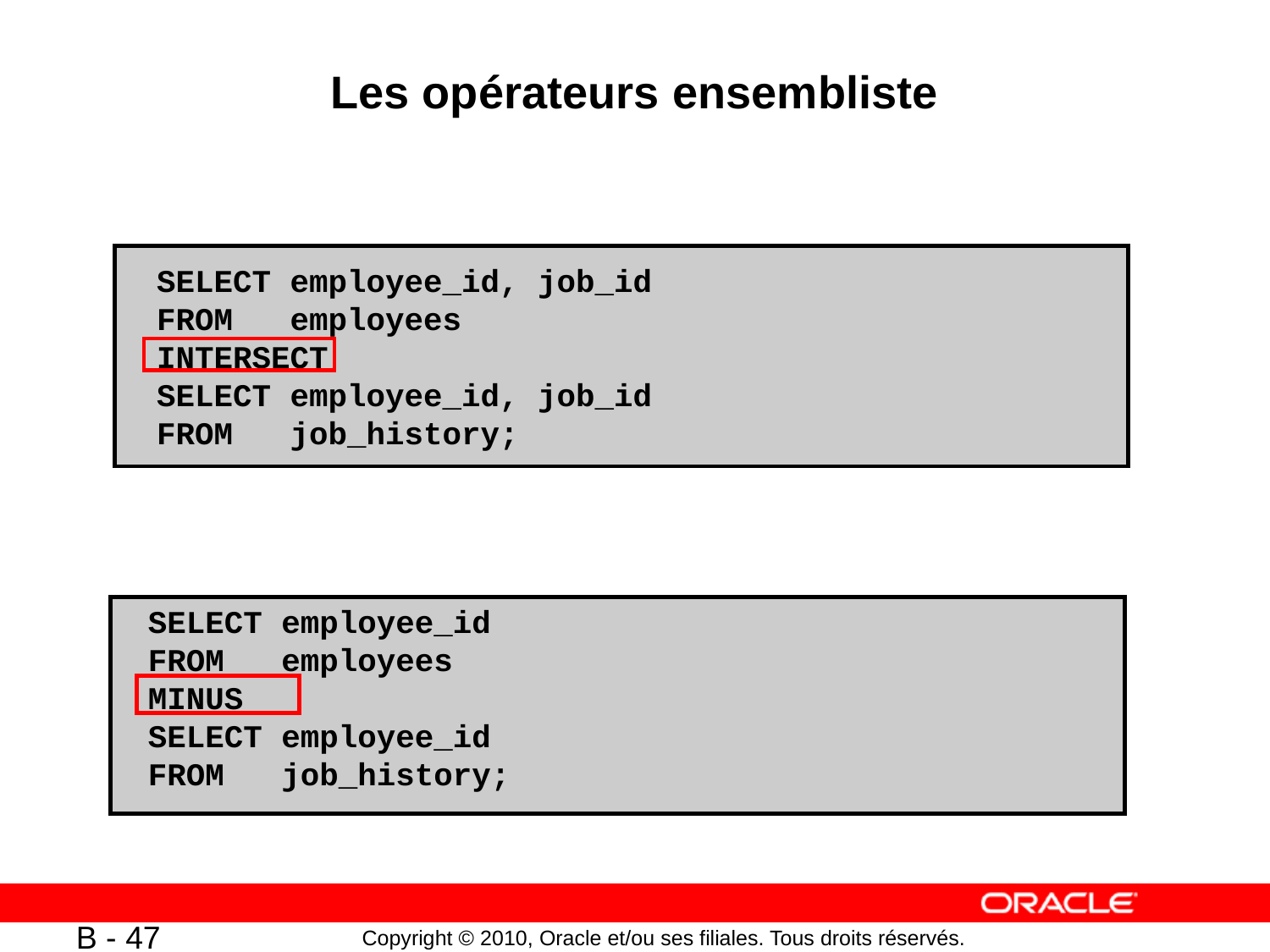

# Les opérateurs ensembliste
SELECT employee_id, job_id
FROM   employees
INTERSECT
SELECT employee_id, job_id
FROM   job_history;

SELECT employee_id
FROM   employees
MINUS
SELECT employee_id
FROM   job_history;